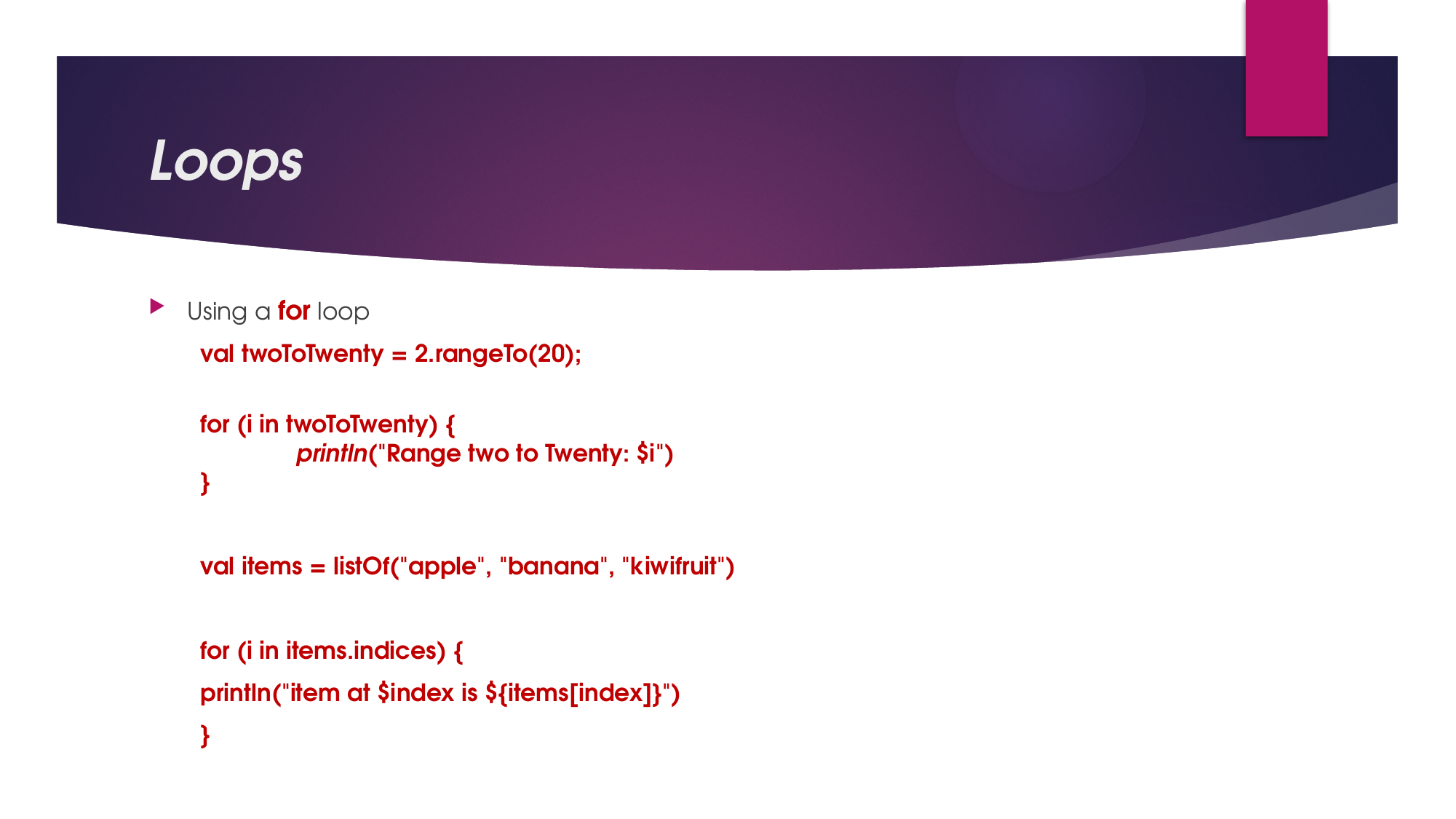

# Loops
Using a for loop
val twoToTwenty = 2.rangeTo(20);
for (i in twoToTwenty) {
      	println("Range two to Twenty: $i")
}

val items = listOf("apple", "banana", "kiwifruit")

for (i in items.indices) {
	println("item at $index is ${items[index]}")
}